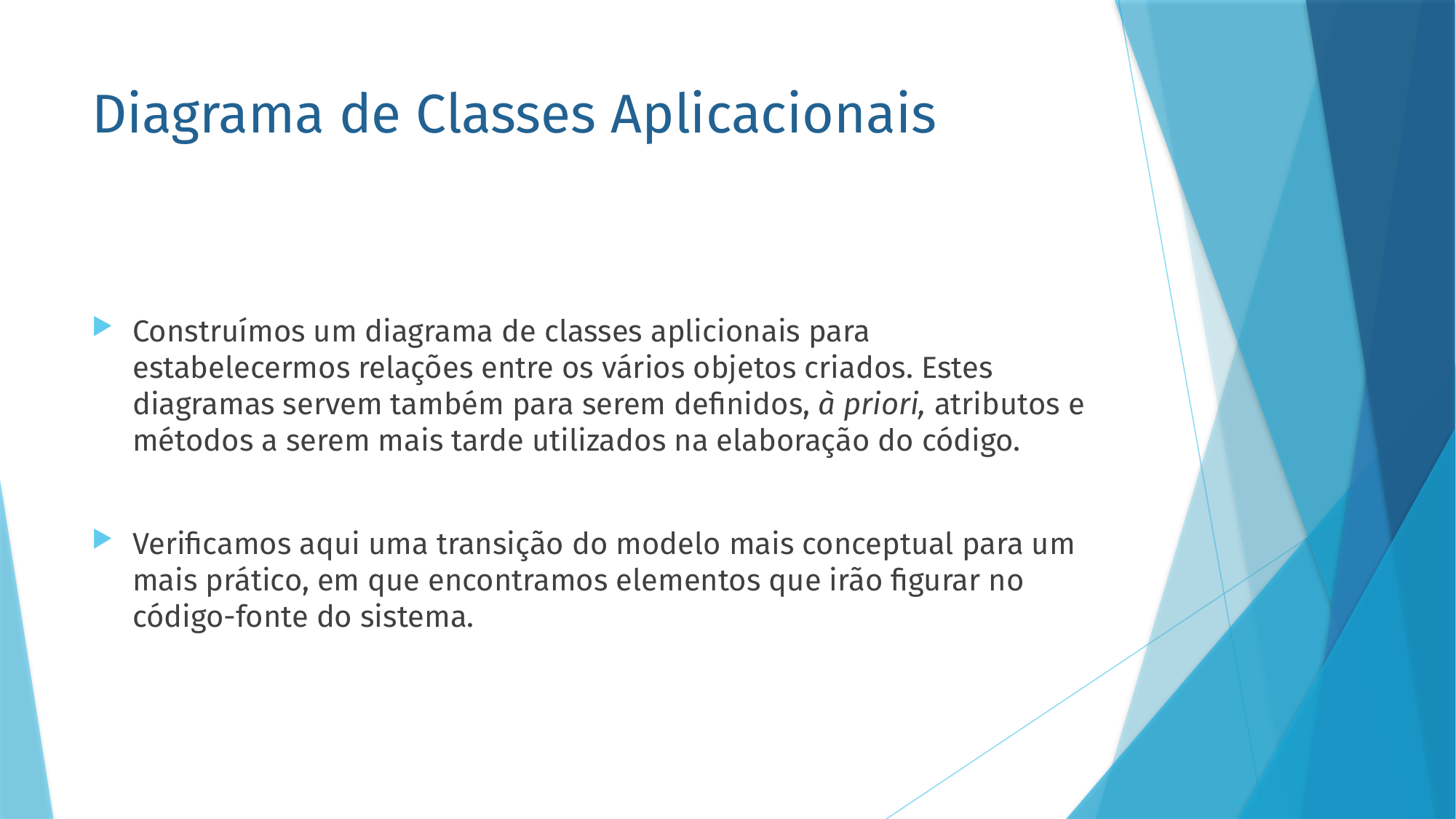

# Diagrama de Classes Aplicacionais

Construímos um diagrama de classes aplicionais para estabelecermos relações entre os vários objetos criados. Estes diagramas servem também para serem definidos, à priori, atributos e métodos a serem mais tarde utilizados na elaboração do código.

Verificamos aqui uma transição do modelo mais conceptual para um mais prático, em que encontramos elementos que irão figurar no código-fonte do sistema.